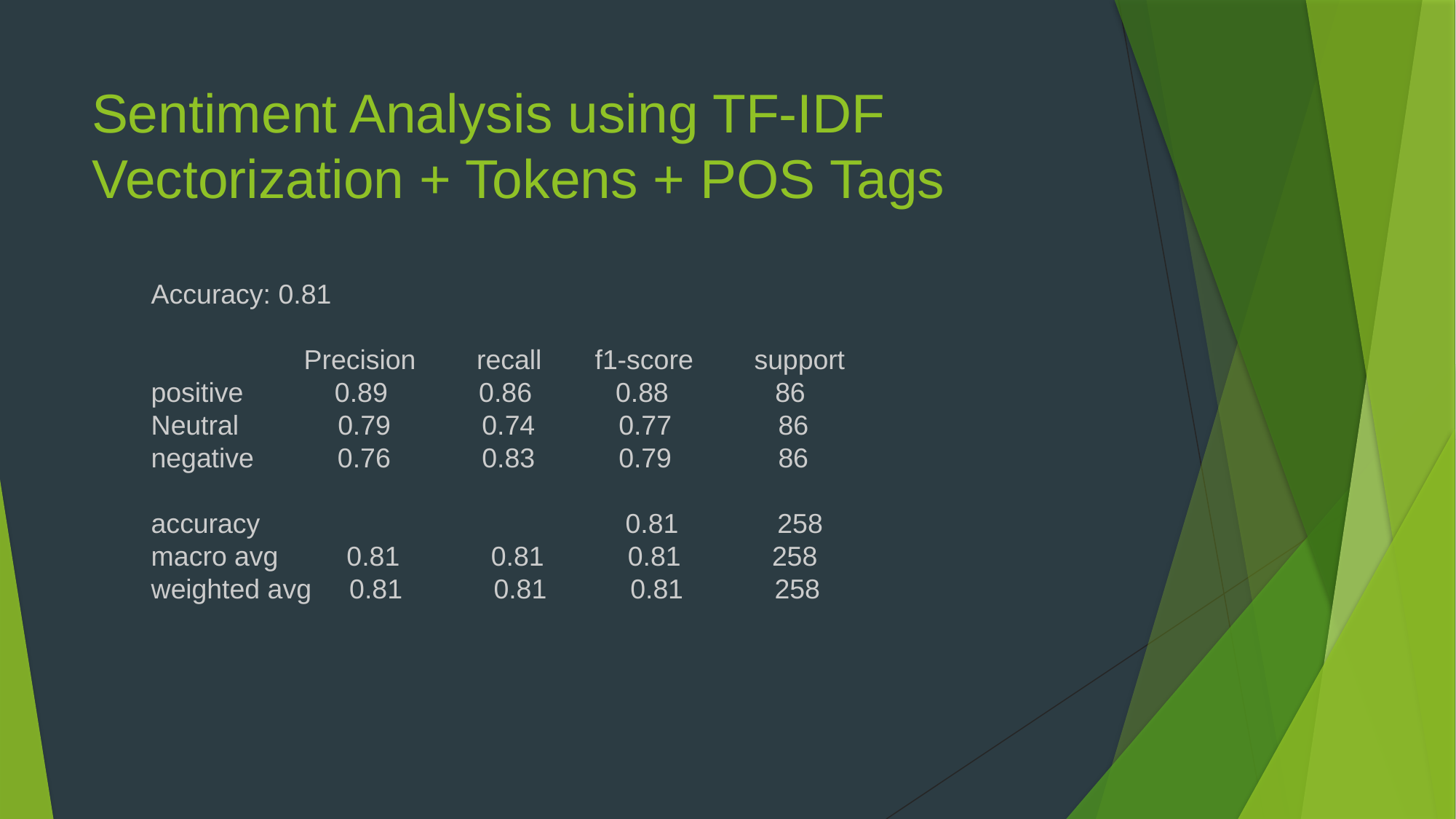

# Sentiment Analysis using TF-IDF Vectorization + Tokens + POS Tags
Accuracy: 0.81

                    Precision        recall       f1-score        support
positive            0.89            0.86           0.88              86
Neutral             0.79            0.74           0.77              86
negative           0.76            0.83           0.79              86

accuracy                                                0.81             258
macro avg         0.81            0.81           0.81            258
weighted avg     0.81            0.81           0.81            258